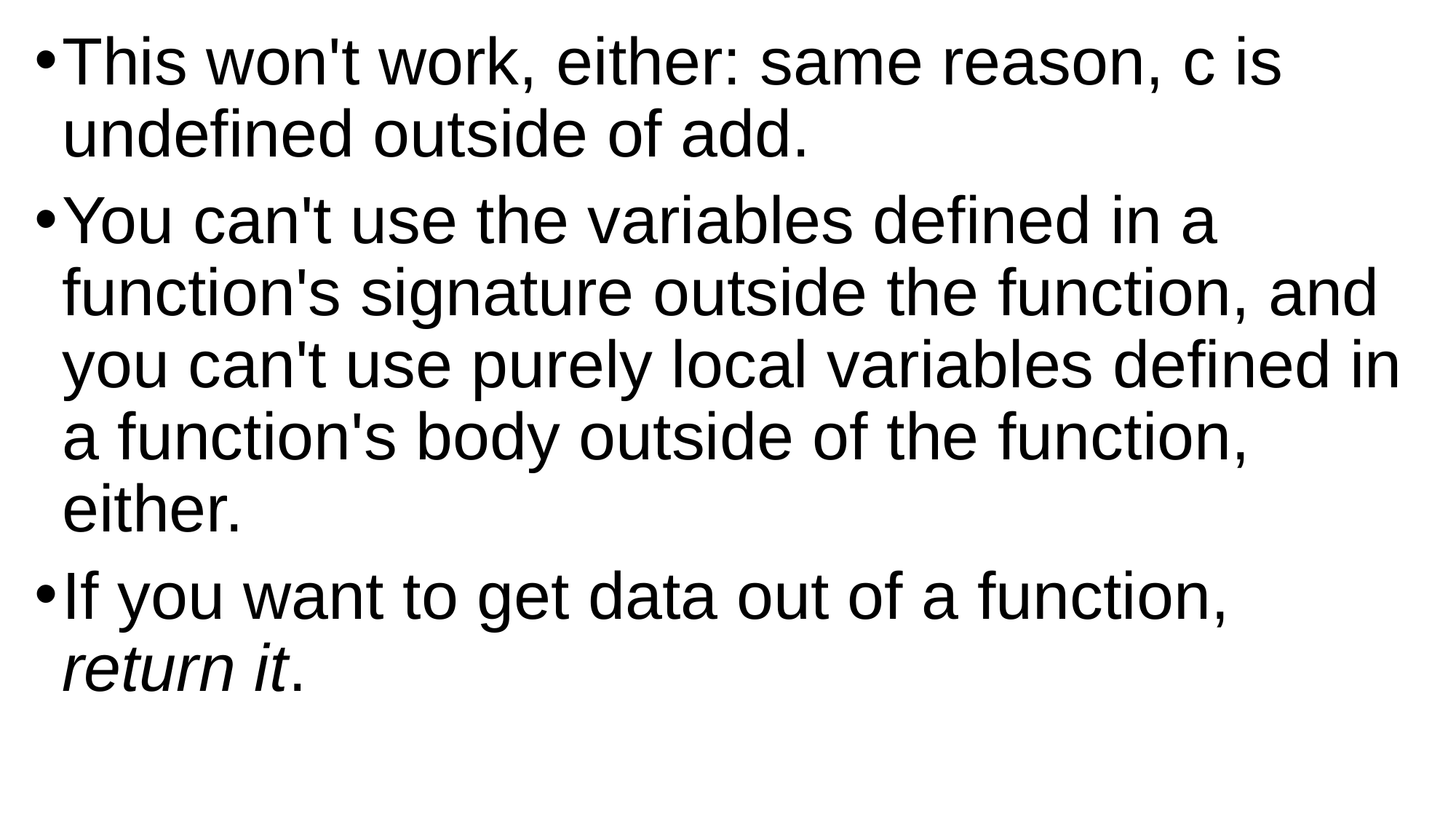

This won't work, either: same reason, c is undefined outside of add.
You can't use the variables defined in a function's signature outside the function, and you can't use purely local variables defined in a function's body outside of the function, either.
If you want to get data out of a function, return it.